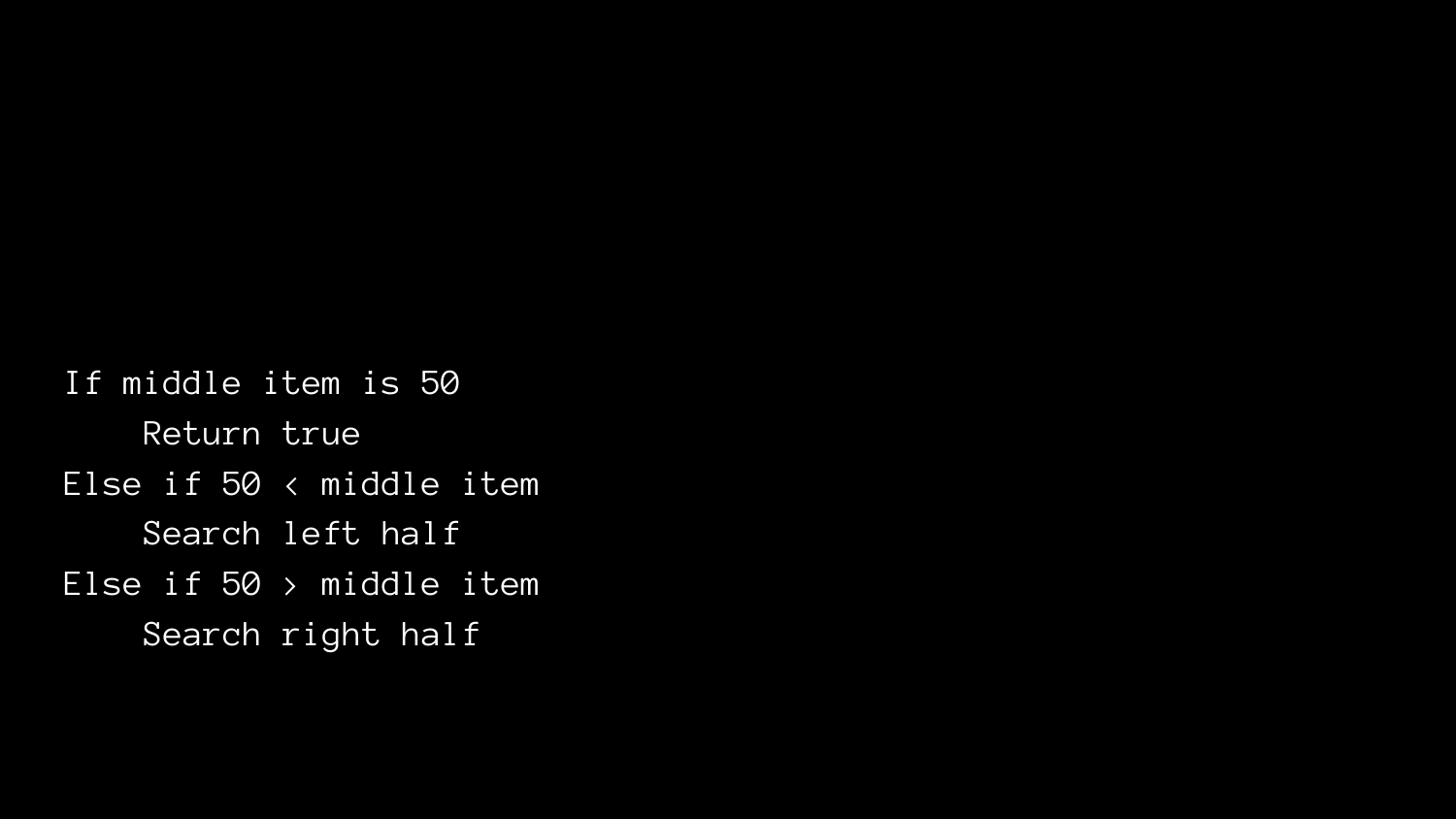

If middle item is 50
    Return true
Else if 50 < middle item
    Search left half
Else if 50 > middle item
    Search right half